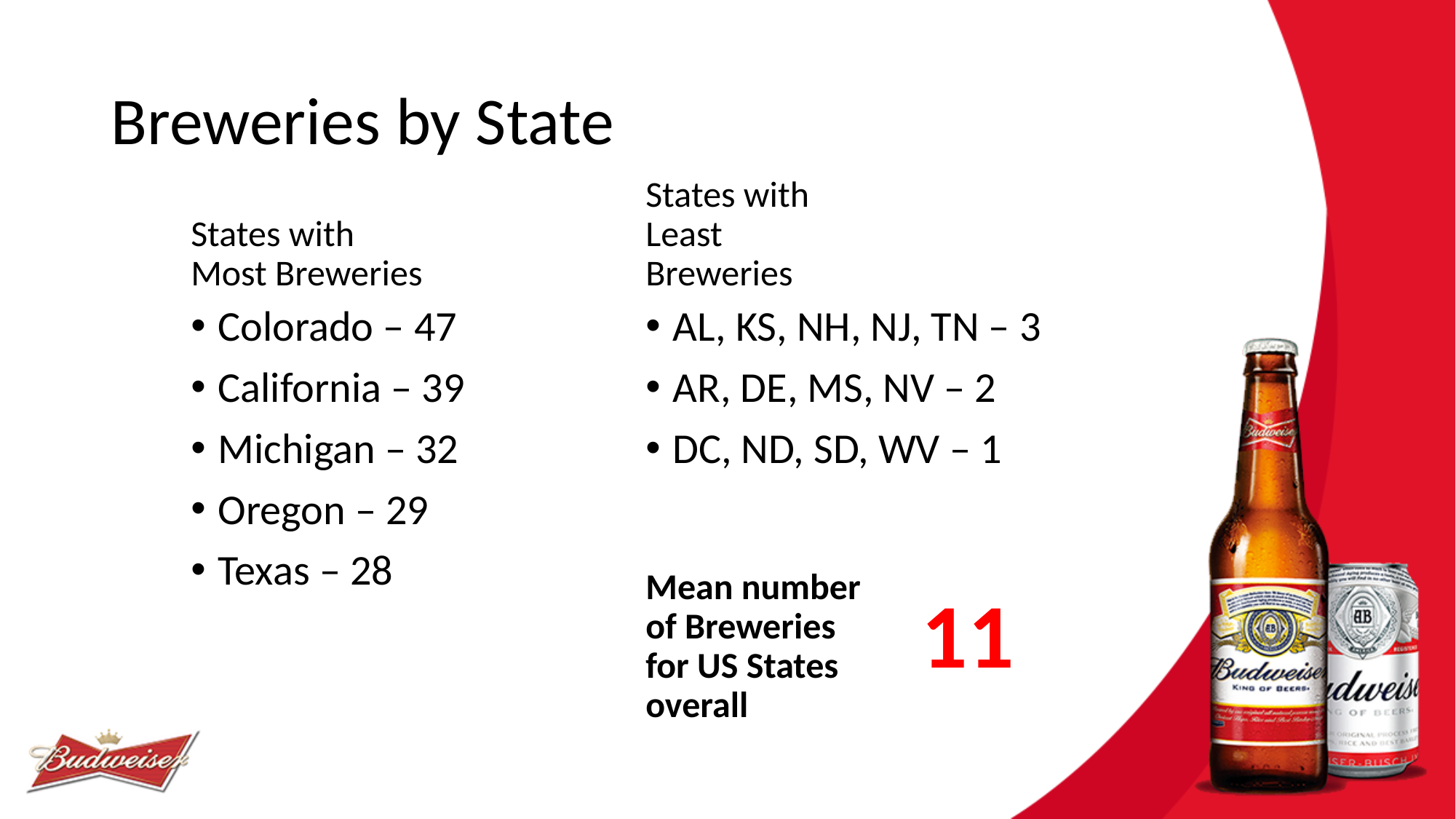

# Breweries by State
States with Most Breweries
States with Least Breweries
Colorado – 47
California – 39
Michigan – 32
Oregon – 29
Texas – 28
AL, KS, NH, NJ, TN – 3
AR, DE, MS, NV – 2
DC, ND, SD, WV – 1
11
Mean number of Breweries for US States overall